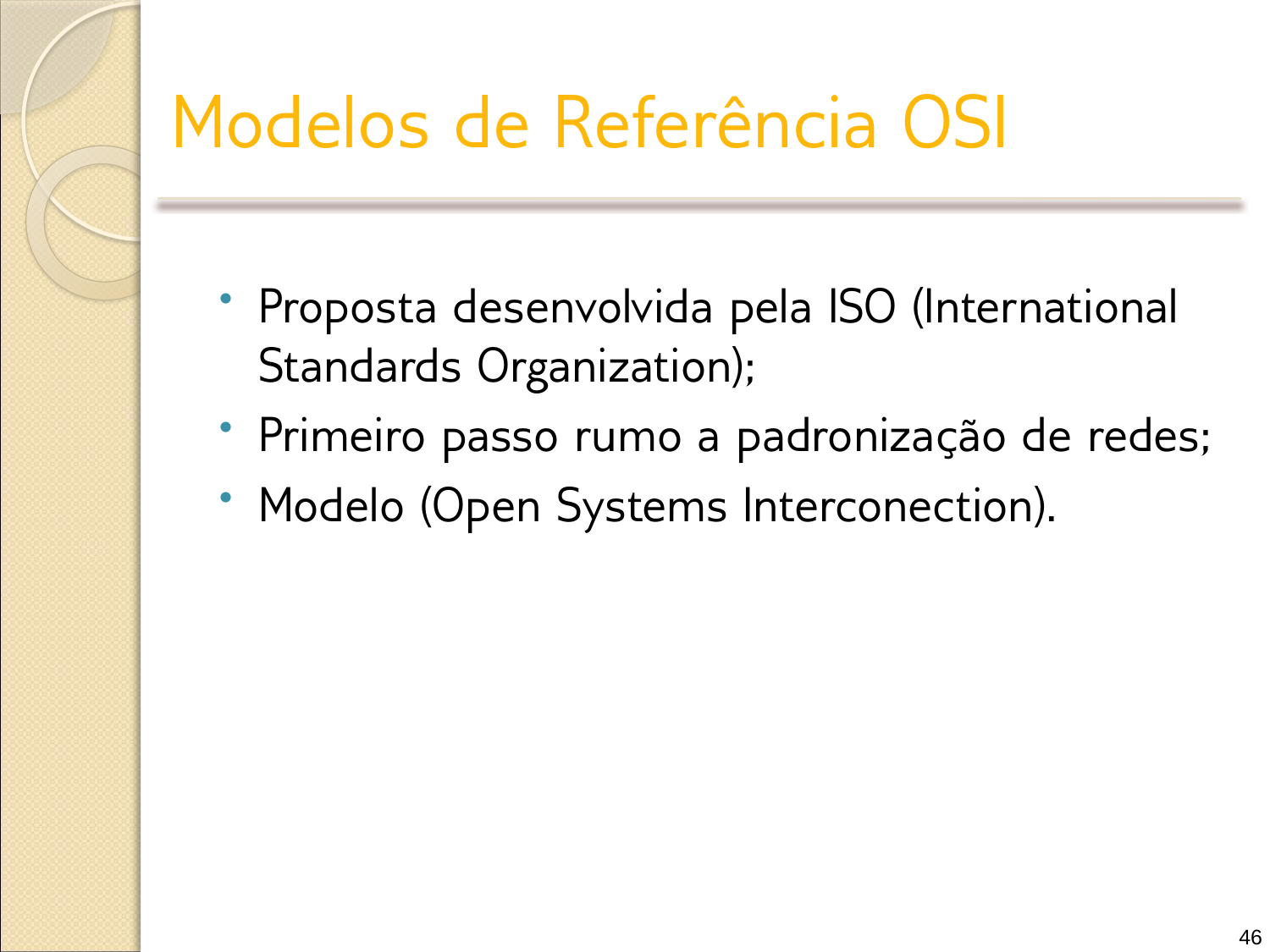

# Modelos de Referência OSI
Proposta desenvolvida pela ISO (International Standards Organization);
Primeiro passo rumo a padronização de redes;
Modelo (Open Systems Interconection).